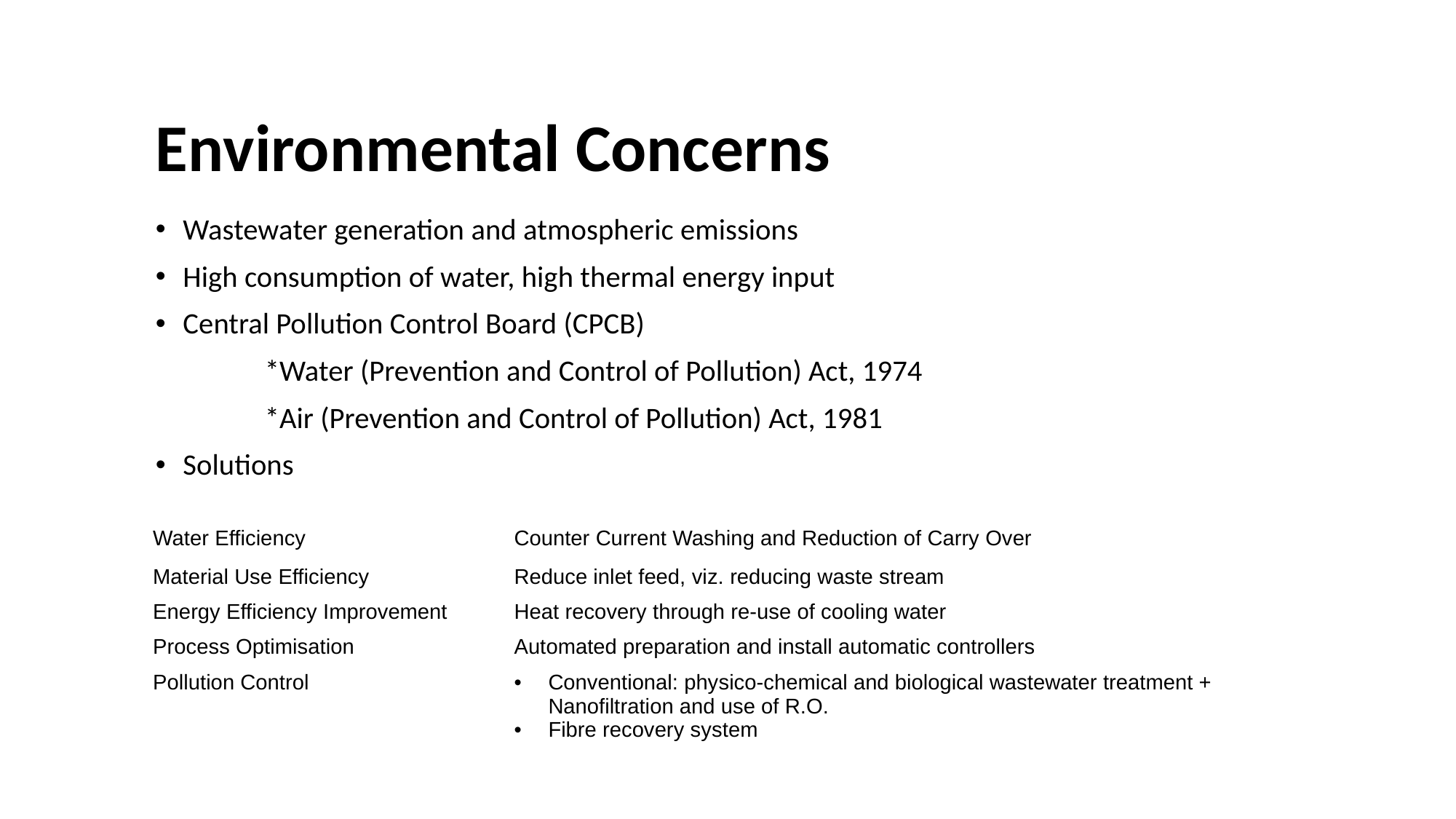

# Environmental Concerns
Wastewater generation and atmospheric emissions
High consumption of water, high thermal energy input
Central Pollution Control Board (CPCB)
	*Water (Prevention and Control of Pollution) Act, 1974
	*Air (Prevention and Control of Pollution) Act, 1981
Solutions

| Water Efficiency | Counter Current Washing and Reduction of Carry Over |
| --- | --- |
| Material Use Efficiency | Reduce inlet feed, viz. reducing waste stream |
| Energy Efficiency Improvement | Heat recovery through re-use of cooling water |
| Process Optimisation | Automated preparation and install automatic controllers |
| Pollution Control | Conventional: physico-chemical and biological wastewater treatment + Nanofiltration and use of R.O. Fibre recovery system |